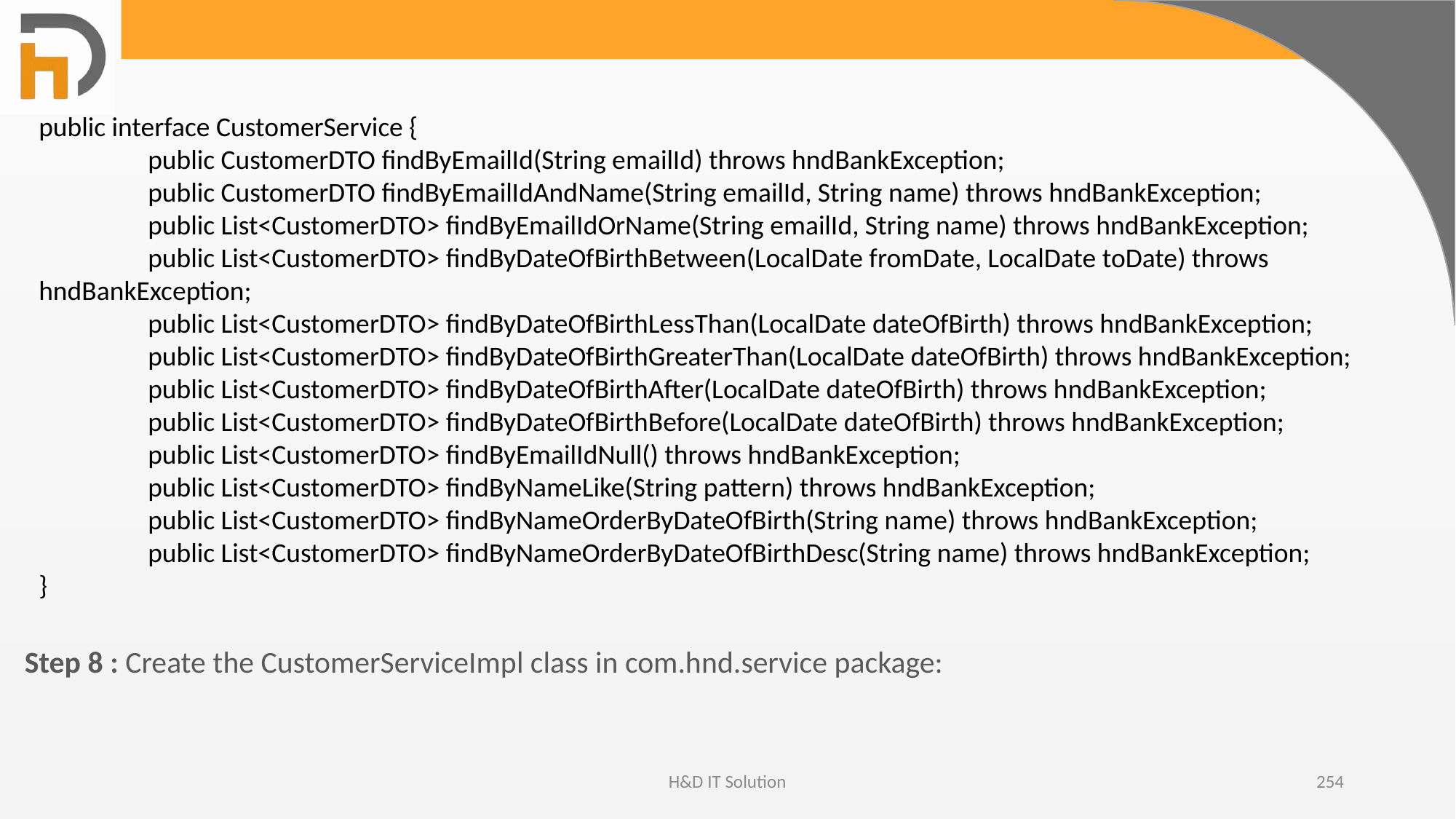

public interface CustomerService {
	public CustomerDTO findByEmailId(String emailId) throws hndBankException;
	public CustomerDTO findByEmailIdAndName(String emailId, String name) throws hndBankException;
	public List<CustomerDTO> findByEmailIdOrName(String emailId, String name) throws hndBankException;
	public List<CustomerDTO> findByDateOfBirthBetween(LocalDate fromDate, LocalDate toDate) throws hndBankException;
	public List<CustomerDTO> findByDateOfBirthLessThan(LocalDate dateOfBirth) throws hndBankException;
	public List<CustomerDTO> findByDateOfBirthGreaterThan(LocalDate dateOfBirth) throws hndBankException;
	public List<CustomerDTO> findByDateOfBirthAfter(LocalDate dateOfBirth) throws hndBankException;
	public List<CustomerDTO> findByDateOfBirthBefore(LocalDate dateOfBirth) throws hndBankException;
	public List<CustomerDTO> findByEmailIdNull() throws hndBankException;
	public List<CustomerDTO> findByNameLike(String pattern) throws hndBankException;
	public List<CustomerDTO> findByNameOrderByDateOfBirth(String name) throws hndBankException;
	public List<CustomerDTO> findByNameOrderByDateOfBirthDesc(String name) throws hndBankException;
}
Step 8 : Create the CustomerServiceImpl class in com.hnd.service package:
H&D IT Solution
254